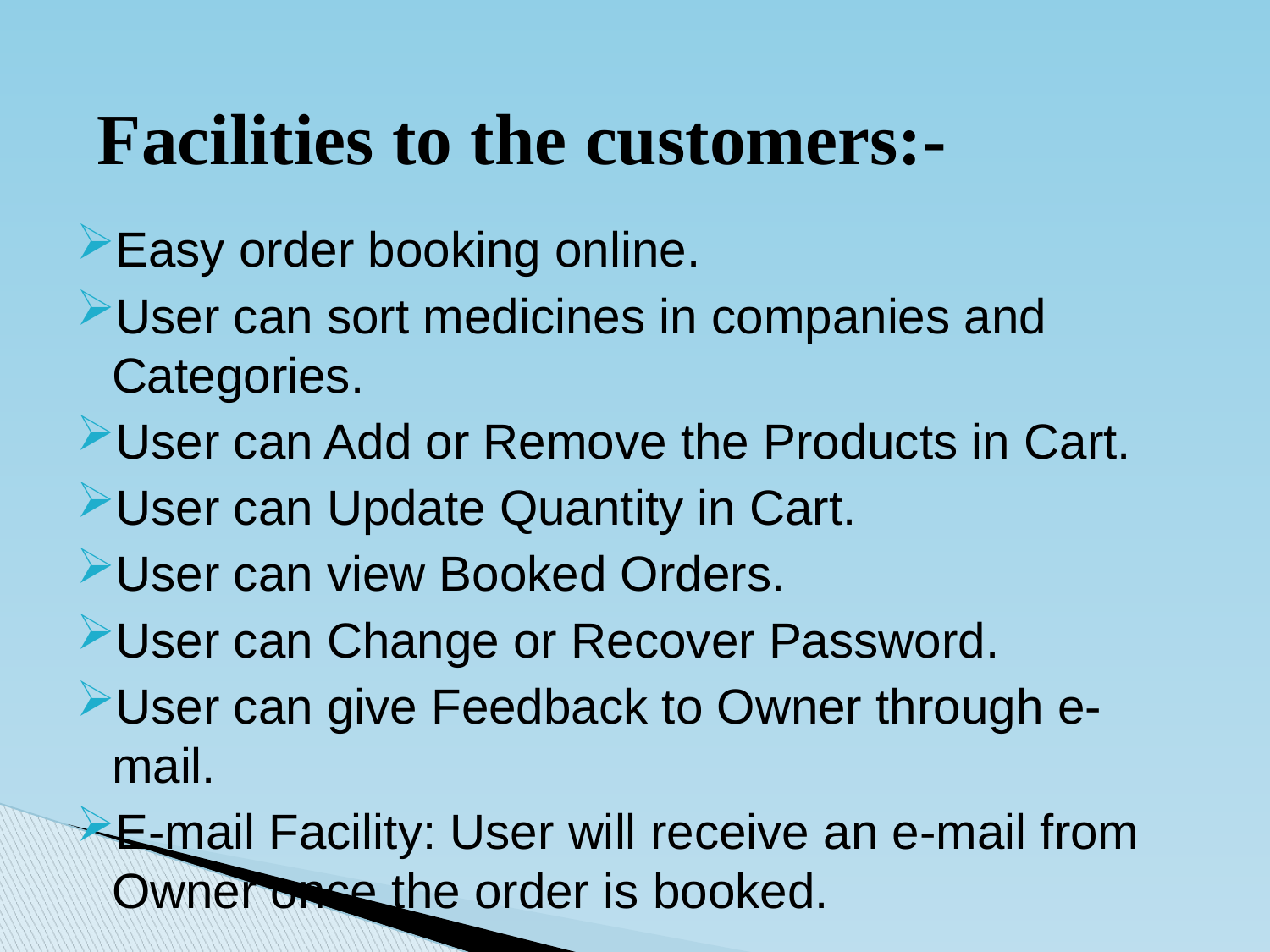

# Facilities to the customers:-
Easy order booking online.
User can sort medicines in companies and Categories.
User can Add or Remove the Products in Cart.
User can Update Quantity in Cart.
User can view Booked Orders.
User can Change or Recover Password.
User can give Feedback to Owner through e-mail.
E-mail Facility: User will receive an e-mail from Owner once the order is booked.